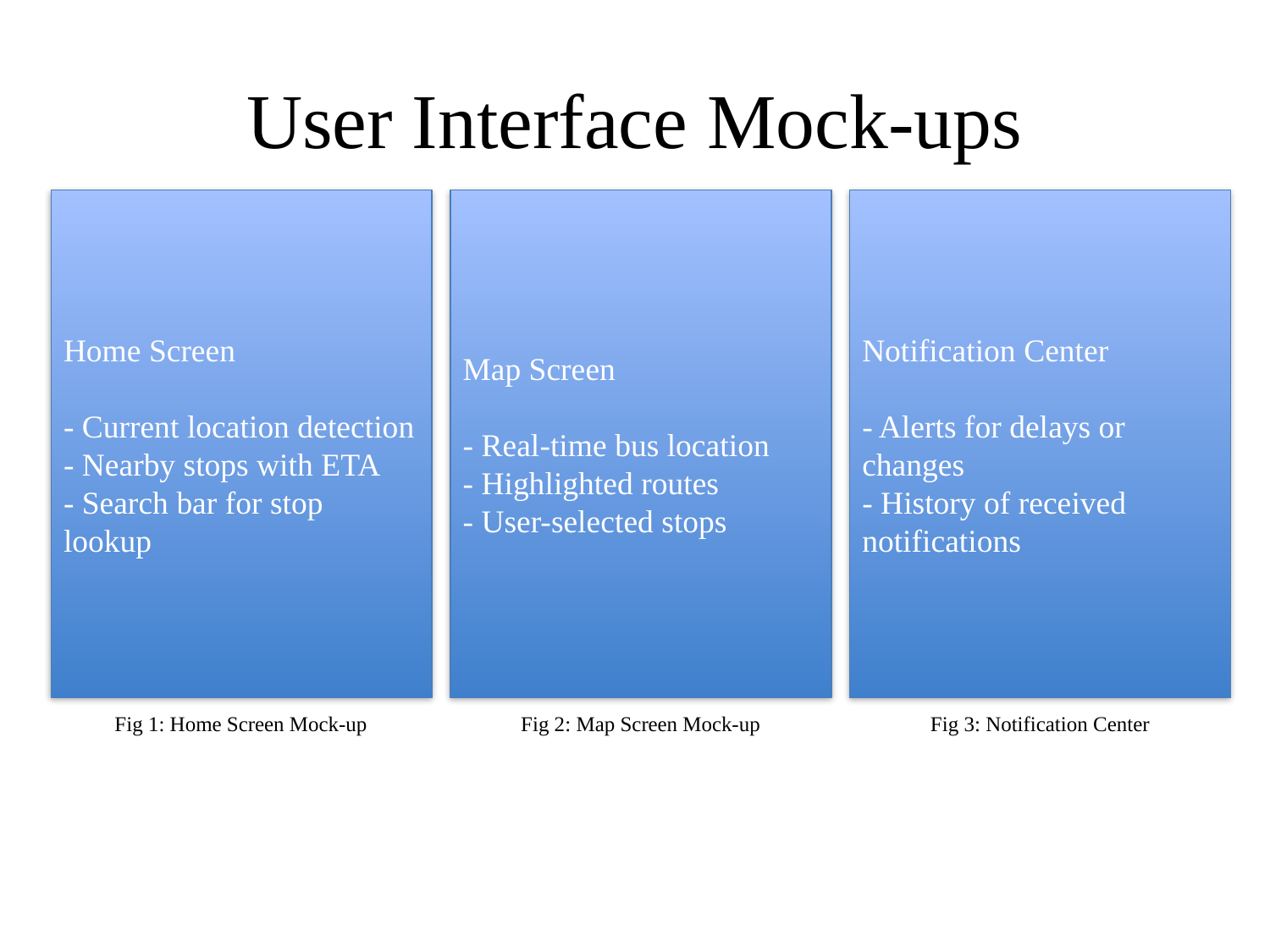

# User Interface Mock-ups
Home Screen

- Current location detection
- Nearby stops with ETA
- Search bar for stop lookup
Map Screen

- Real-time bus location
- Highlighted routes
- User-selected stops
Notification Center

- Alerts for delays or changes
- History of received notifications
Fig 1: Home Screen Mock-up
Fig 3: Notification Center
Fig 2: Map Screen Mock-up